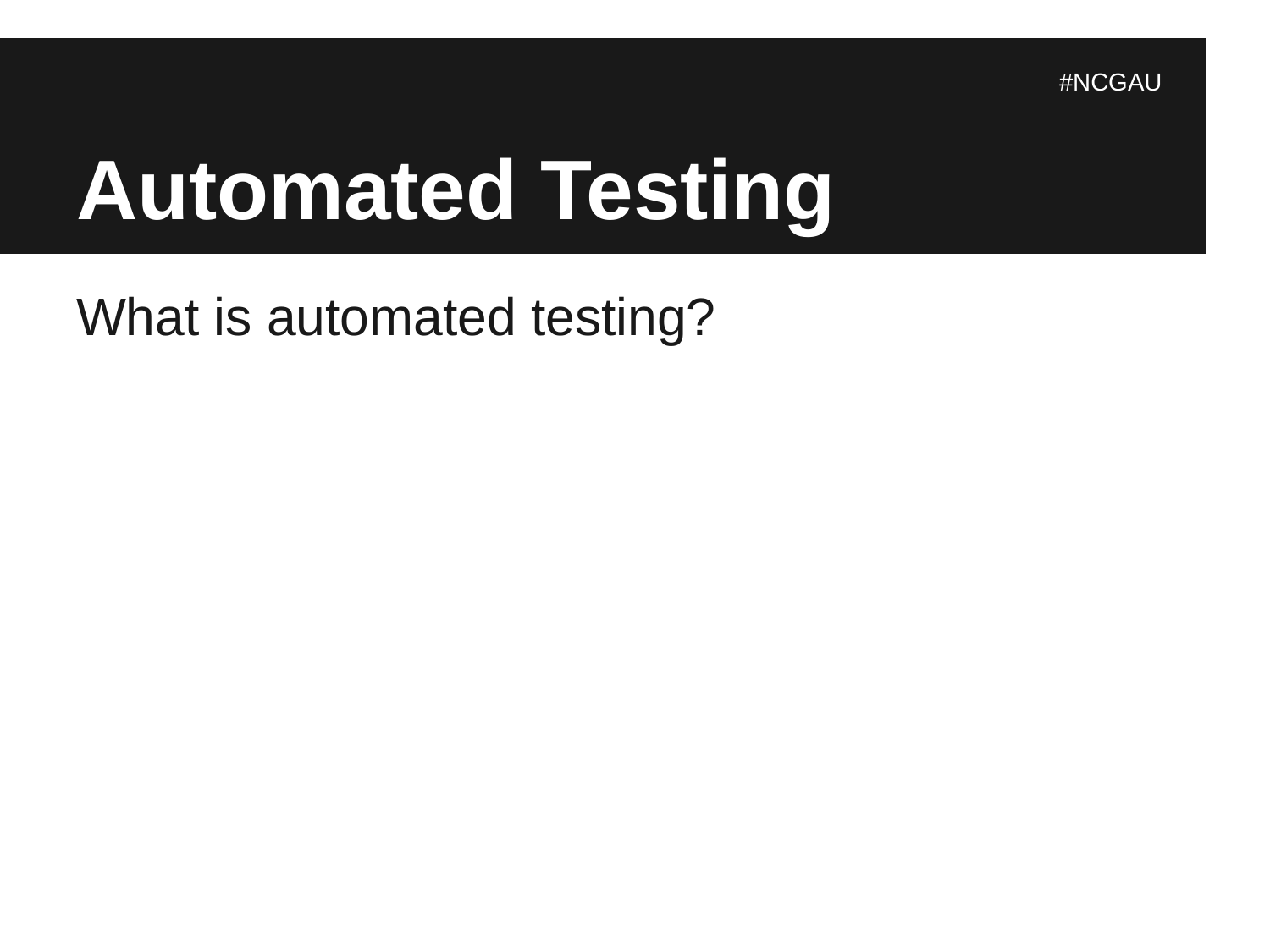

# Automated Testing
#NCGAU
What is automated testing?